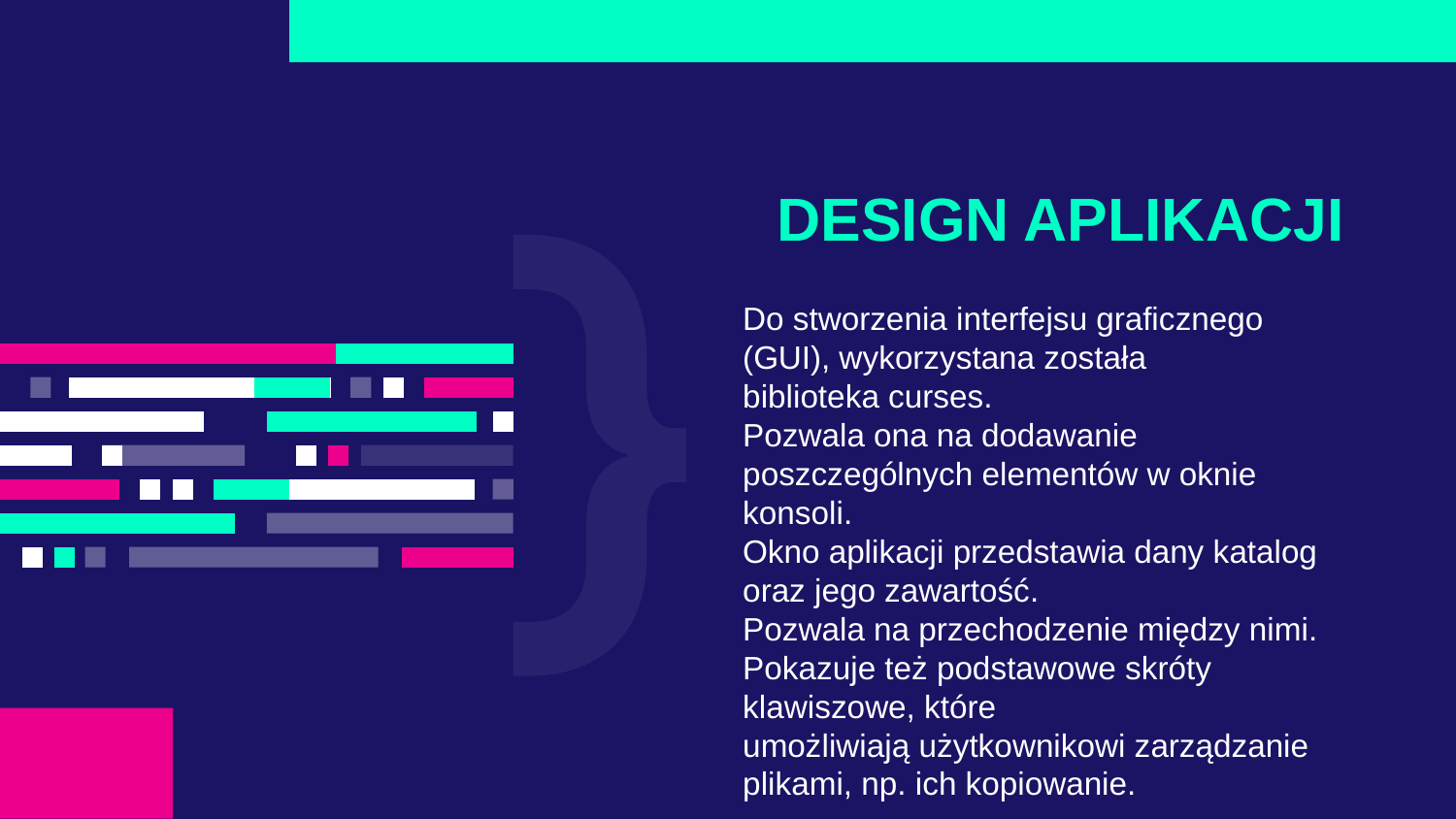

# DESIGN APLIKACJI
Do stworzenia interfejsu graficznego (GUI), wykorzystana została biblioteka curses.
Pozwala ona na dodawanie poszczególnych elementów w oknie konsoli.
Okno aplikacji przedstawia dany katalog oraz jego zawartość.
Pozwala na przechodzenie między nimi.
Pokazuje też podstawowe skróty klawiszowe, które umożliwiają użytkownikowi zarządzanie plikami, np. ich kopiowanie.